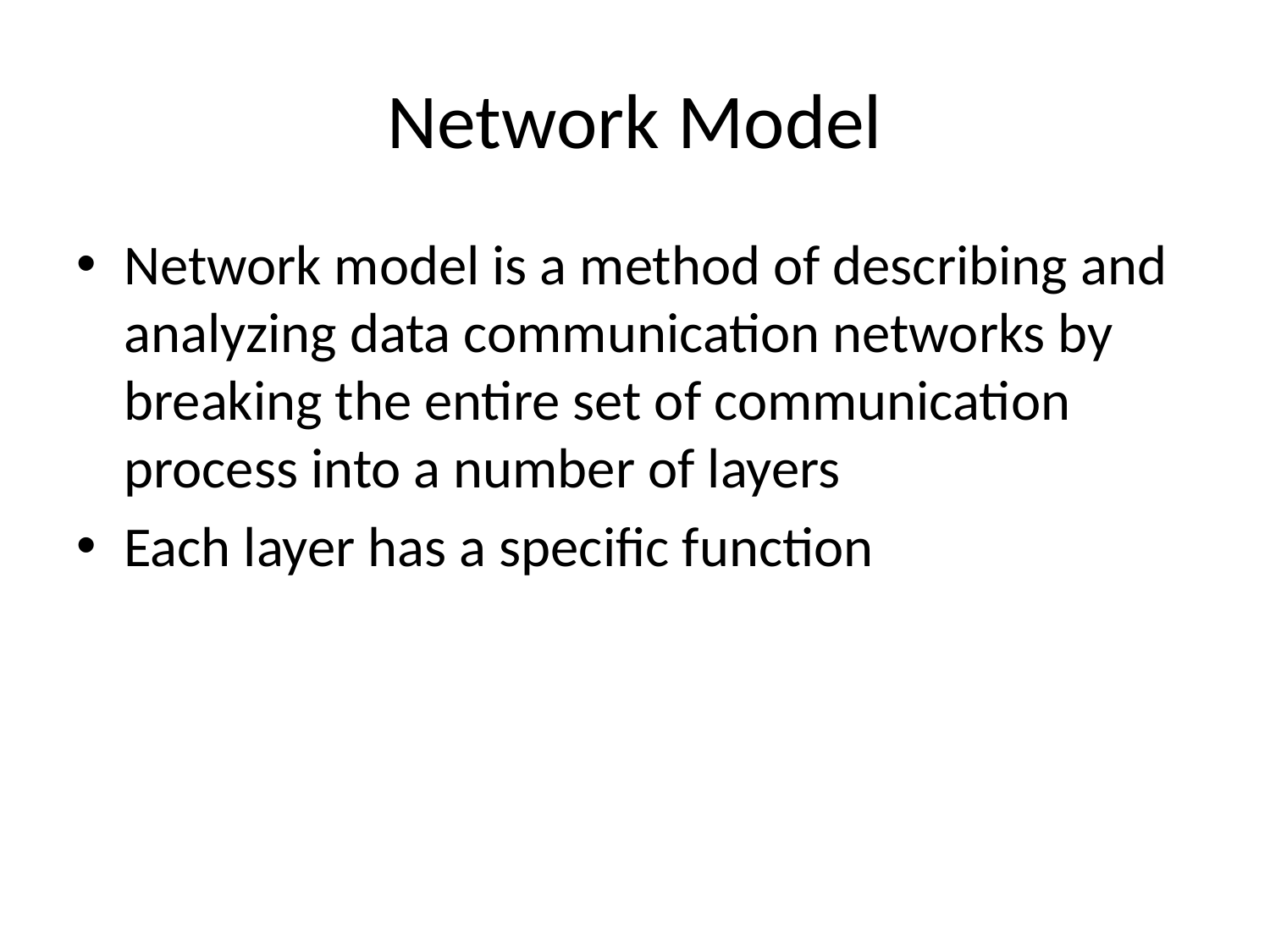

# Network Model
Network model is a method of describing and analyzing data communication networks by breaking the entire set of communication process into a number of layers
Each layer has a specific function